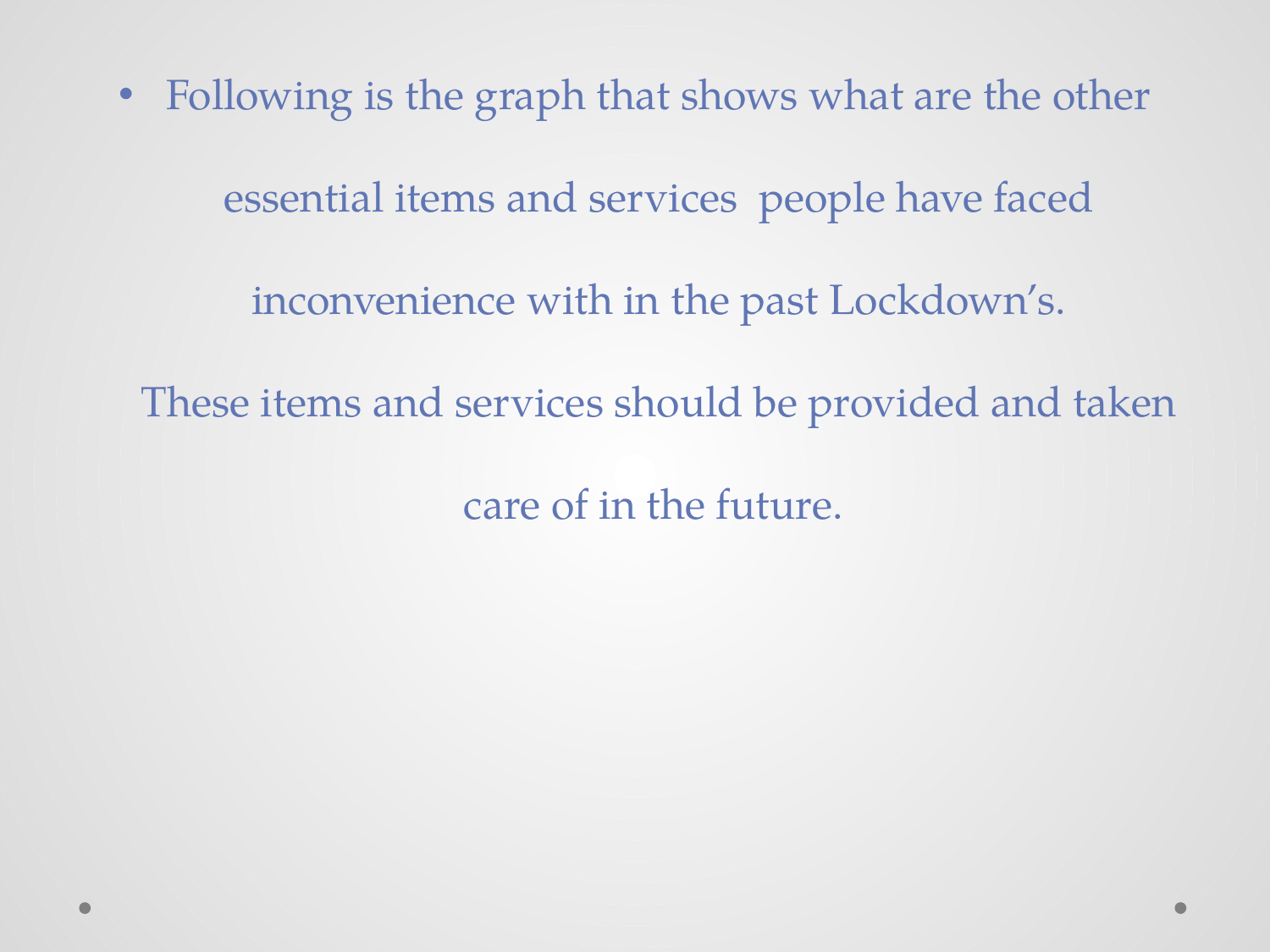

# Following is the graph that shows what are the other essential items and services  people have faced inconvenience with in the past Lockdown’s. These items and services should be provided and taken care of in the future.